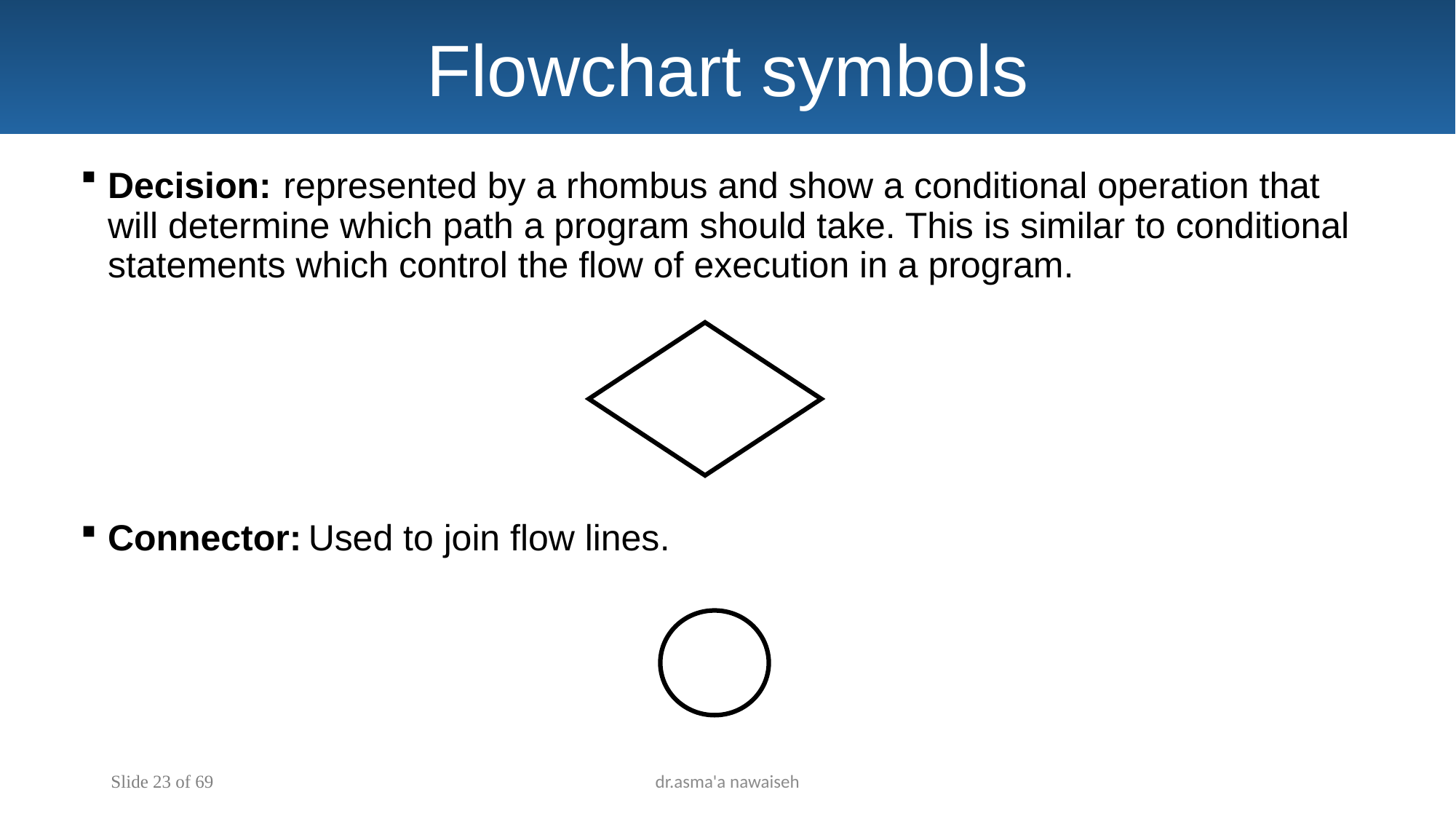

Flowchart symbols

Decision: represented by a rhombus and show a conditional operation that will determine which path a program should take. This is similar to conditional statements which control the flow of execution in a program.

Connector: Used to join flow lines.

Slide 23 of 69
dr.asma'a nawaiseh